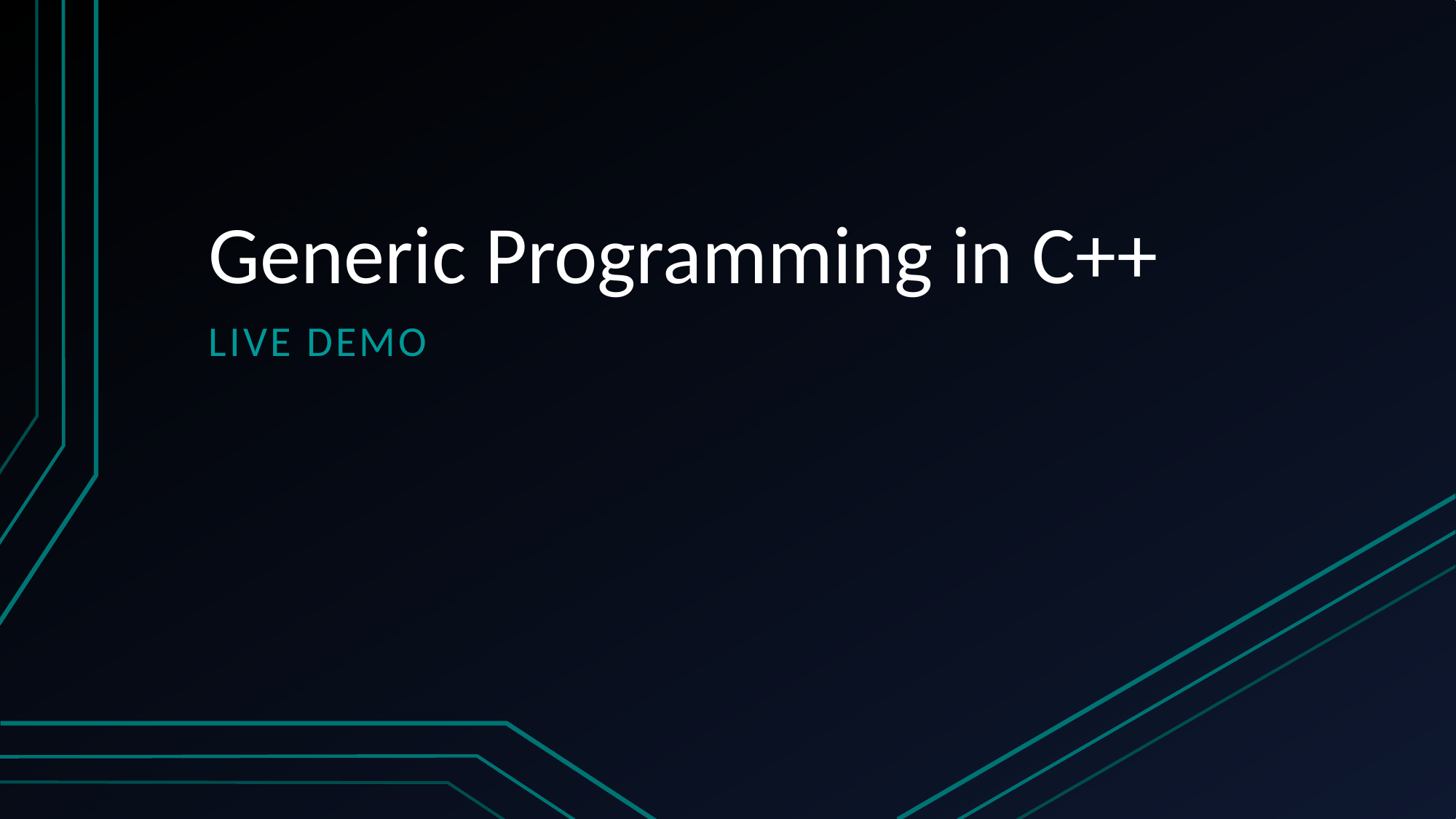

# Generic Programming in C++
Live Demo